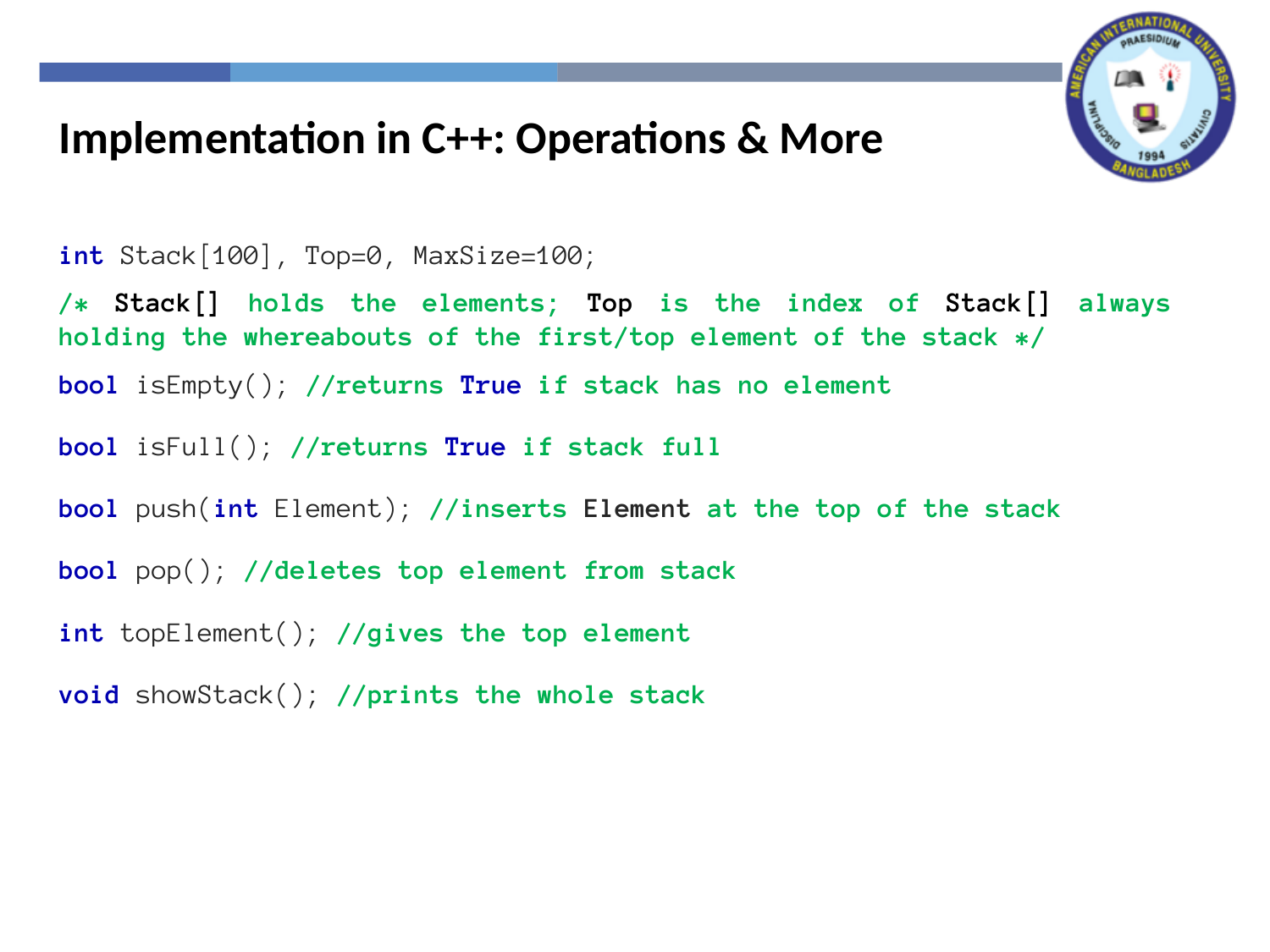

Implementation in C++: Operations & More
int Stack[100], Top=0, MaxSize=100;
/* Stack[] holds the elements; Top is the index of Stack[] always holding the whereabouts of the first/top element of the stack */
bool isEmpty(); //returns True if stack has no element
bool isFull(); //returns True if stack full
bool push(int Element); //inserts Element at the top of the stack
bool pop(); //deletes top element from stack
int topElement(); //gives the top element
void showStack(); //prints the whole stack